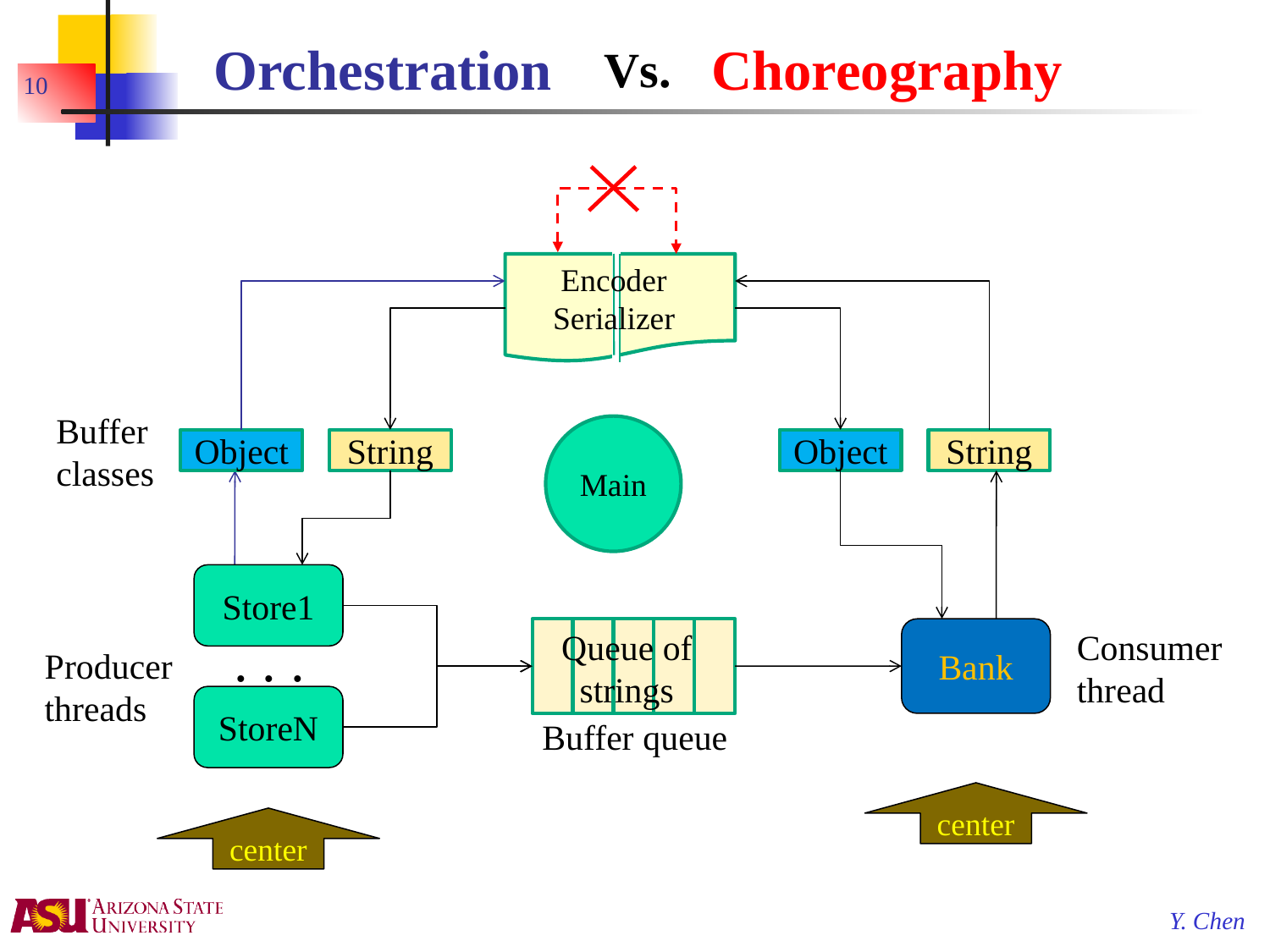

# Orchestration
Choreography
Vs.
10

Encoder
Serializer
Buffer
classes
Main
Object
String
Object
String
Store1

. . .

Queue of strings

Bank
Consumer
thread
Producer
threads
StoreN
Buffer queue
center
center